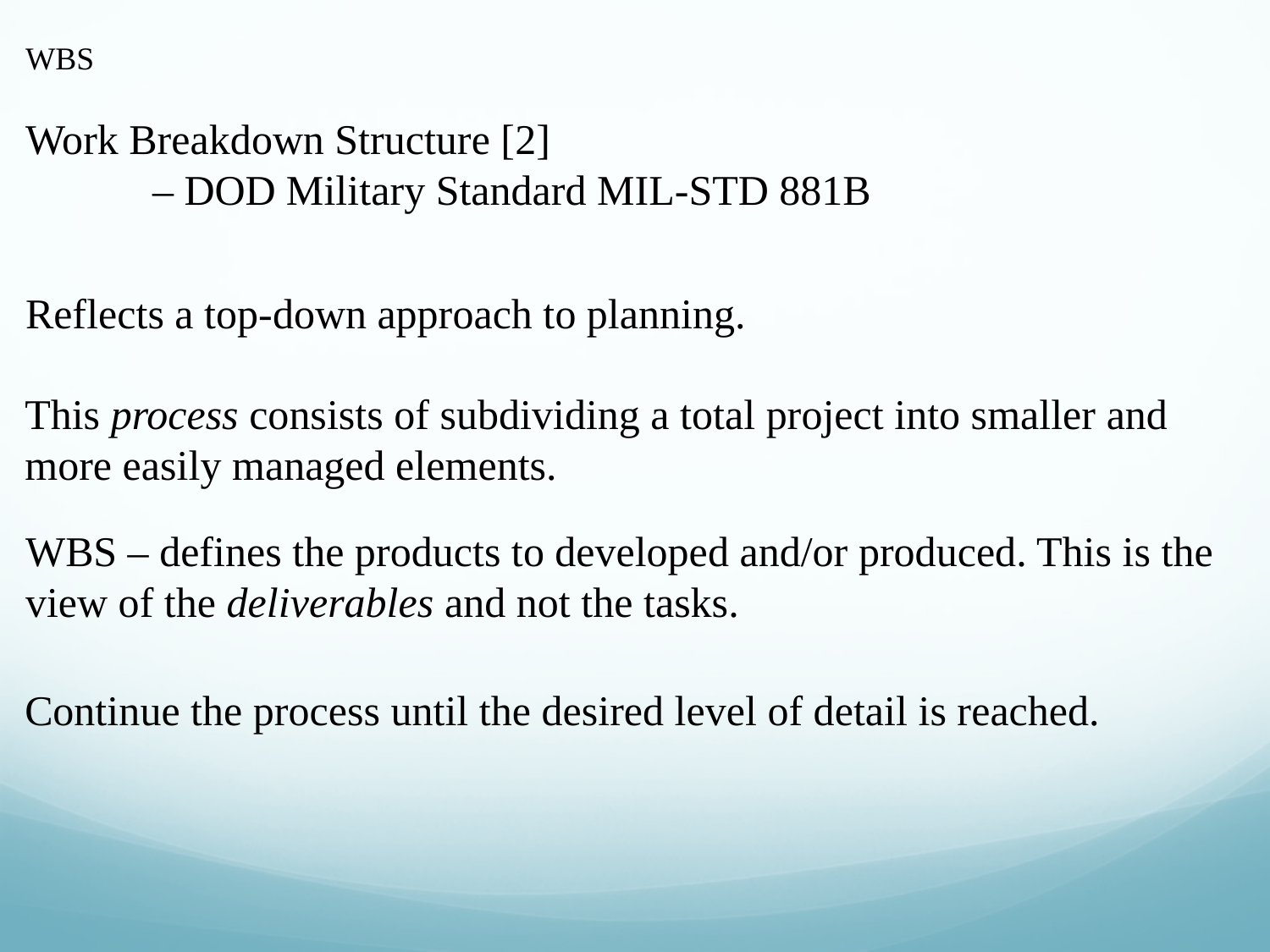

WBS
Work Breakdown Structure [2]
	– DOD Military Standard MIL-STD 881B

Reflects a top-down approach to planning.
This process consists of subdividing a total project into smaller and more easily managed elements.
WBS – defines the products to developed and/or produced. This is the view of the deliverables and not the tasks.
Continue the process until the desired level of detail is reached.